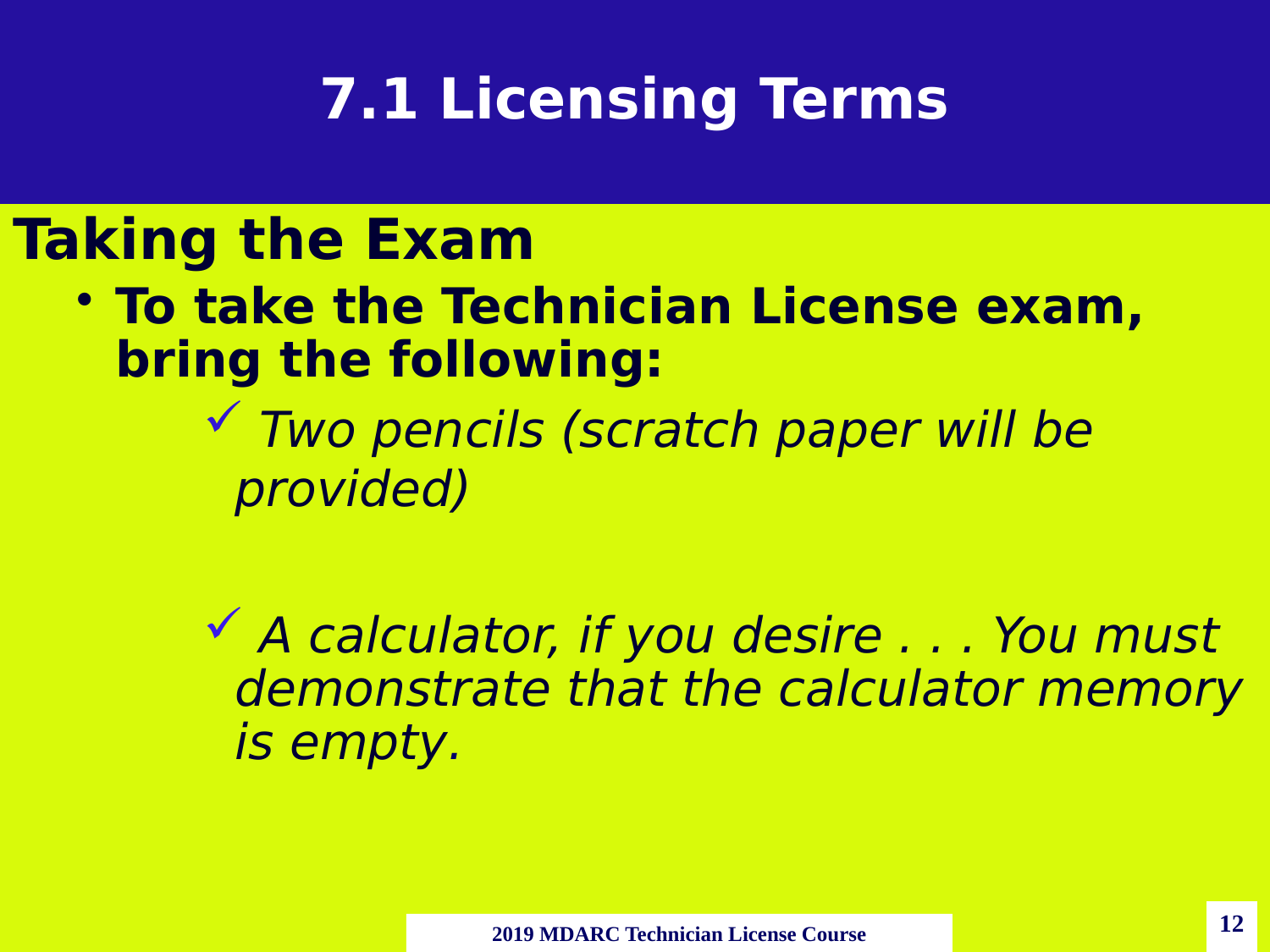

# 7.1 Licensing Terms
Taking the Exam
To take the Technician License exam, bring the following:
 Two pencils (scratch paper will be provided)

 A calculator, if you desire . . . You must demonstrate that the calculator memory is empty.

12
2019 MDARC Technician License Course